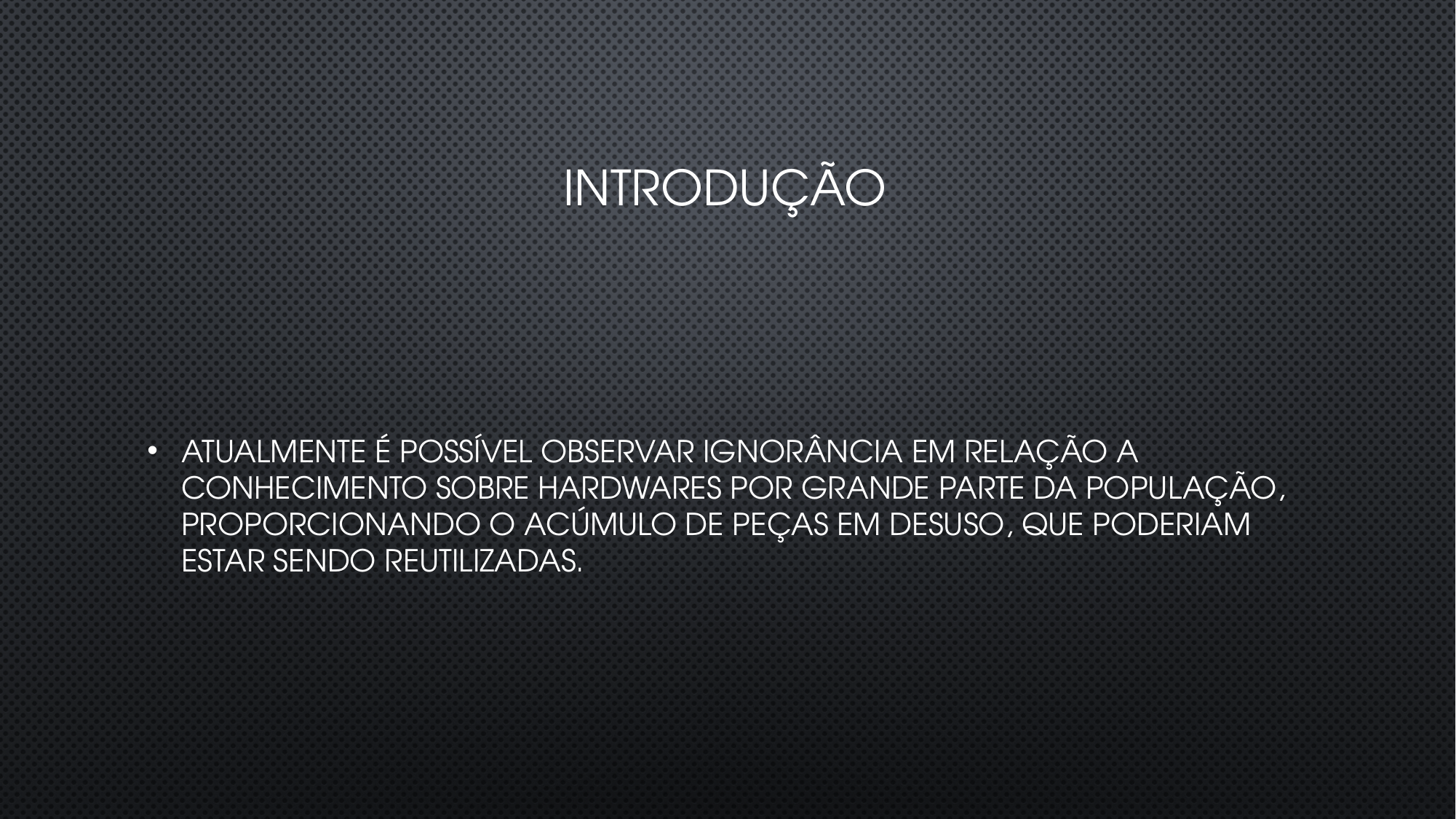

# Introdução
Atualmente é possível observar ignorância em relação a conhecimento sobre hardwares por grande parte da população, proporcionando o acúmulo de peças em desuso, que poderiam estar sendo reutilizadas.